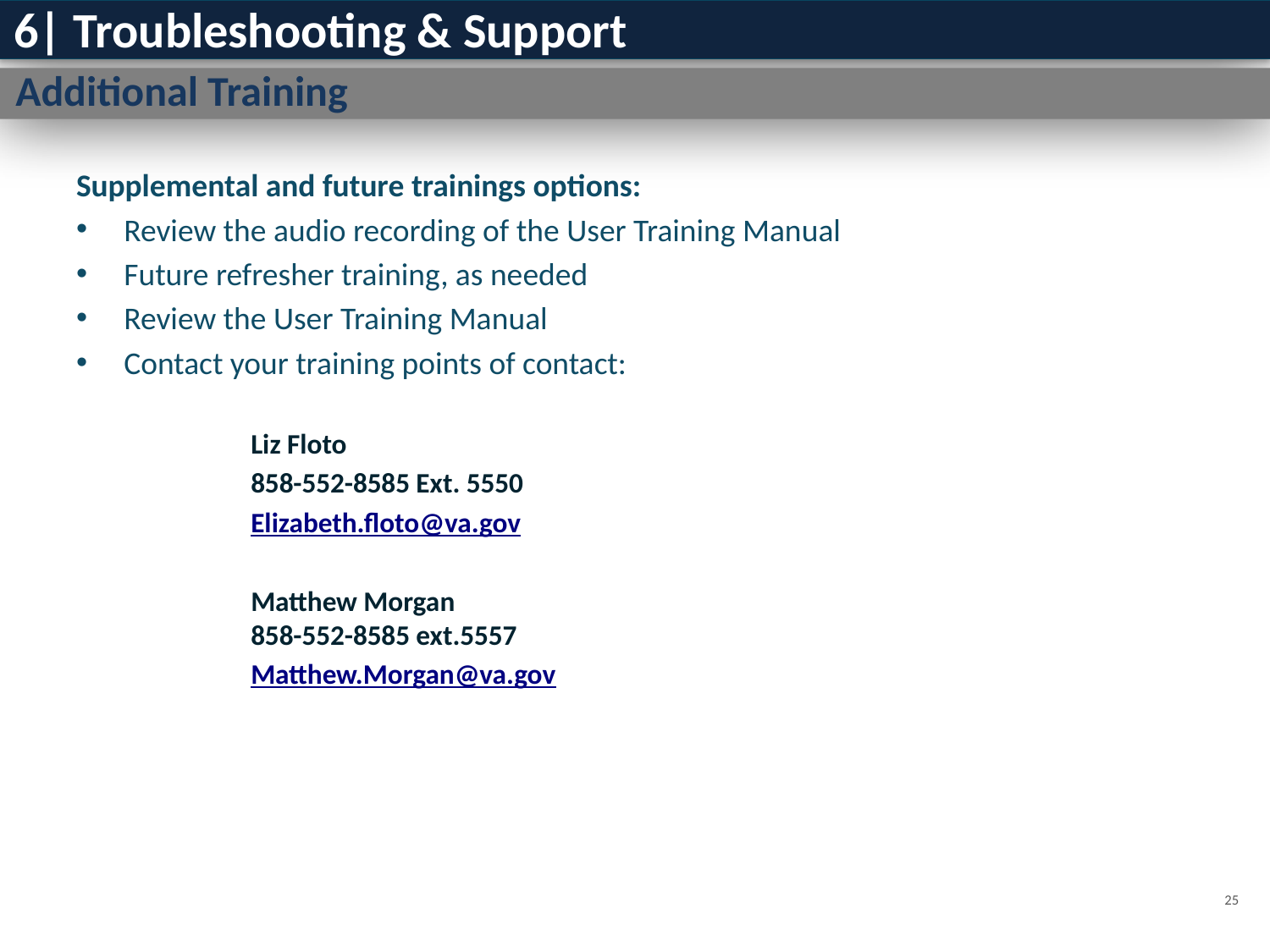

# 6| Troubleshooting & Support
Additional Training
Supplemental and future trainings options:
Review the audio recording of the User Training Manual
Future refresher training, as needed
Review the User Training Manual
Contact your training points of contact:

Liz Floto
858-552-8585 Ext. 5550
Elizabeth.floto@va.gov

Matthew Morgan
858-552-8585 ext.5557
Matthew.Morgan@va.gov

25